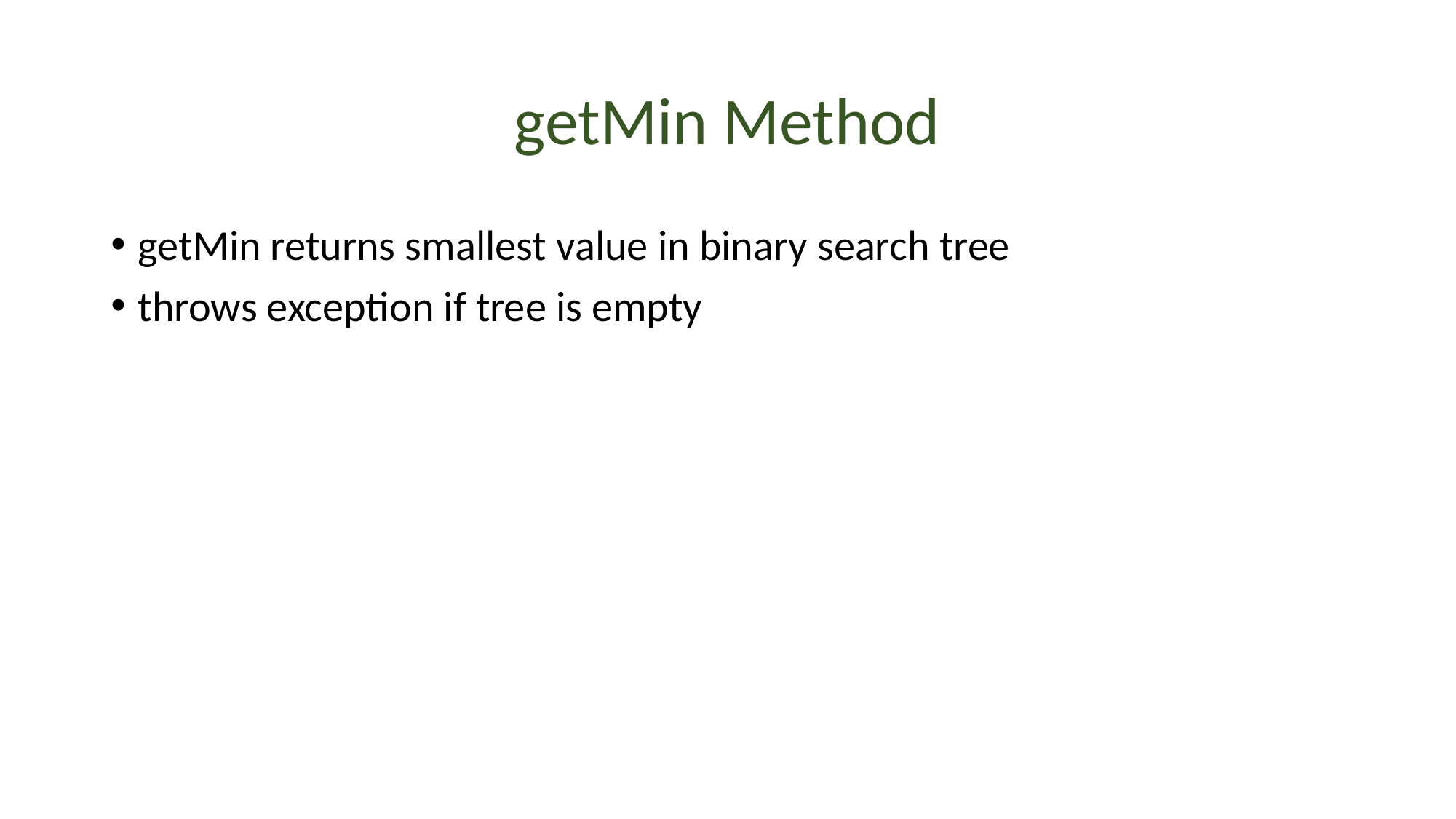

# getMin Method
getMin returns smallest value in binary search tree
throws exception if tree is empty